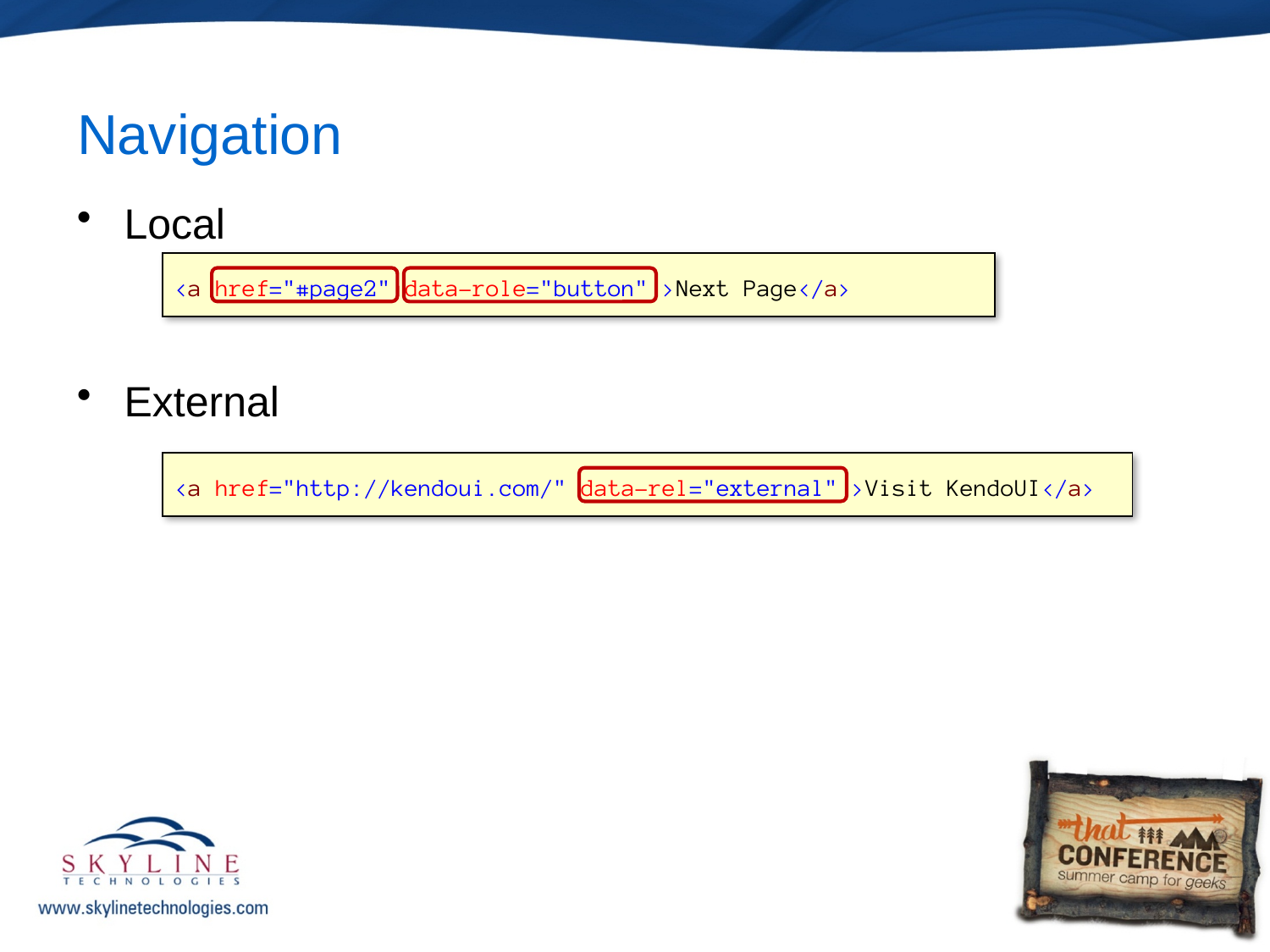

# Navigation
Local

External

<a href="#page2" data-role="button" >Next Page</a>

<a href="http://kendoui.com/" data-rel="external" >Visit KendoUI</a>